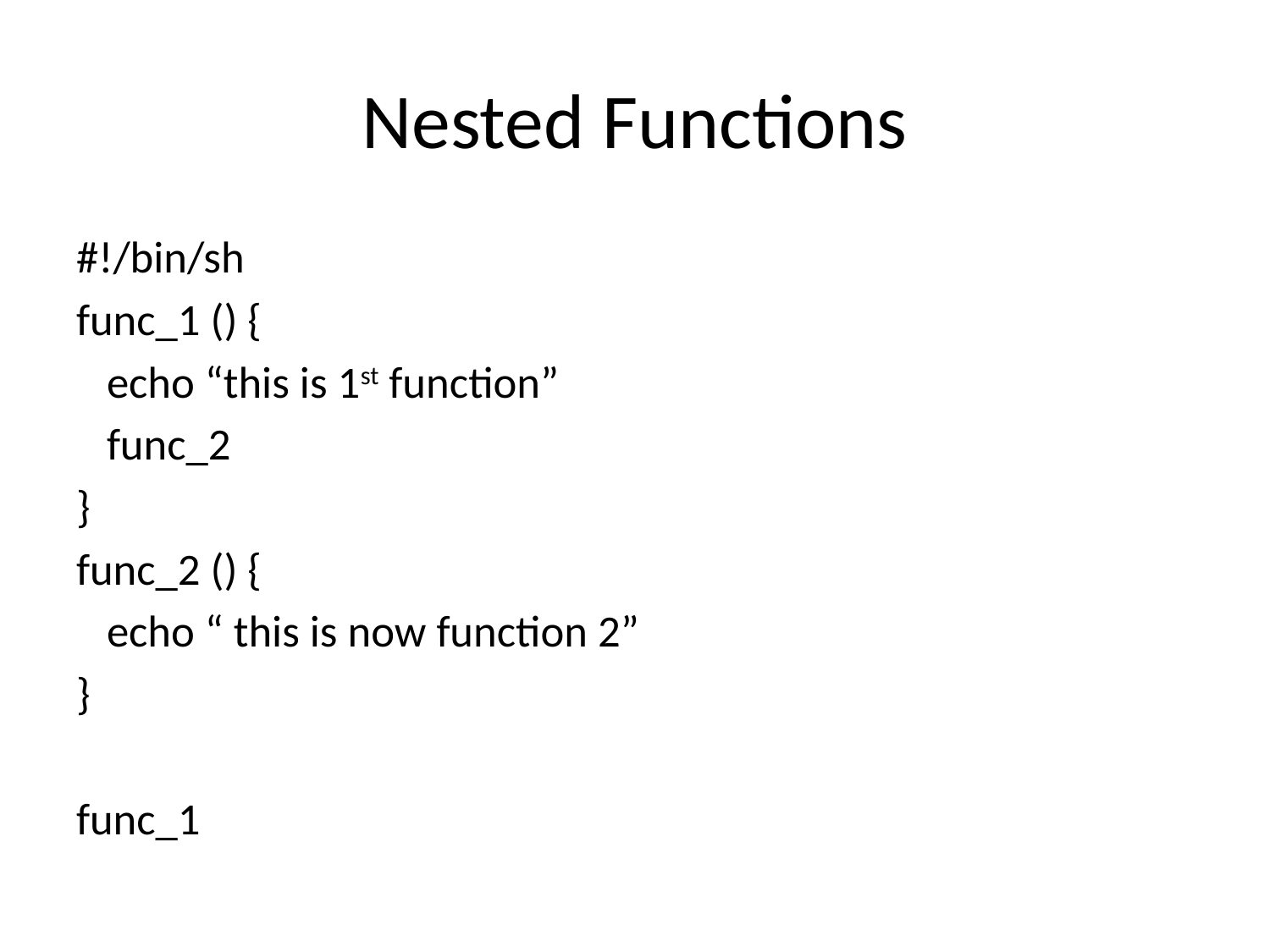

# Nested Functions
#!/bin/sh
func_1 () {
   echo “this is 1st function”
   func_2
}
func_2 () {
   echo “ this is now function 2”
}

func_1